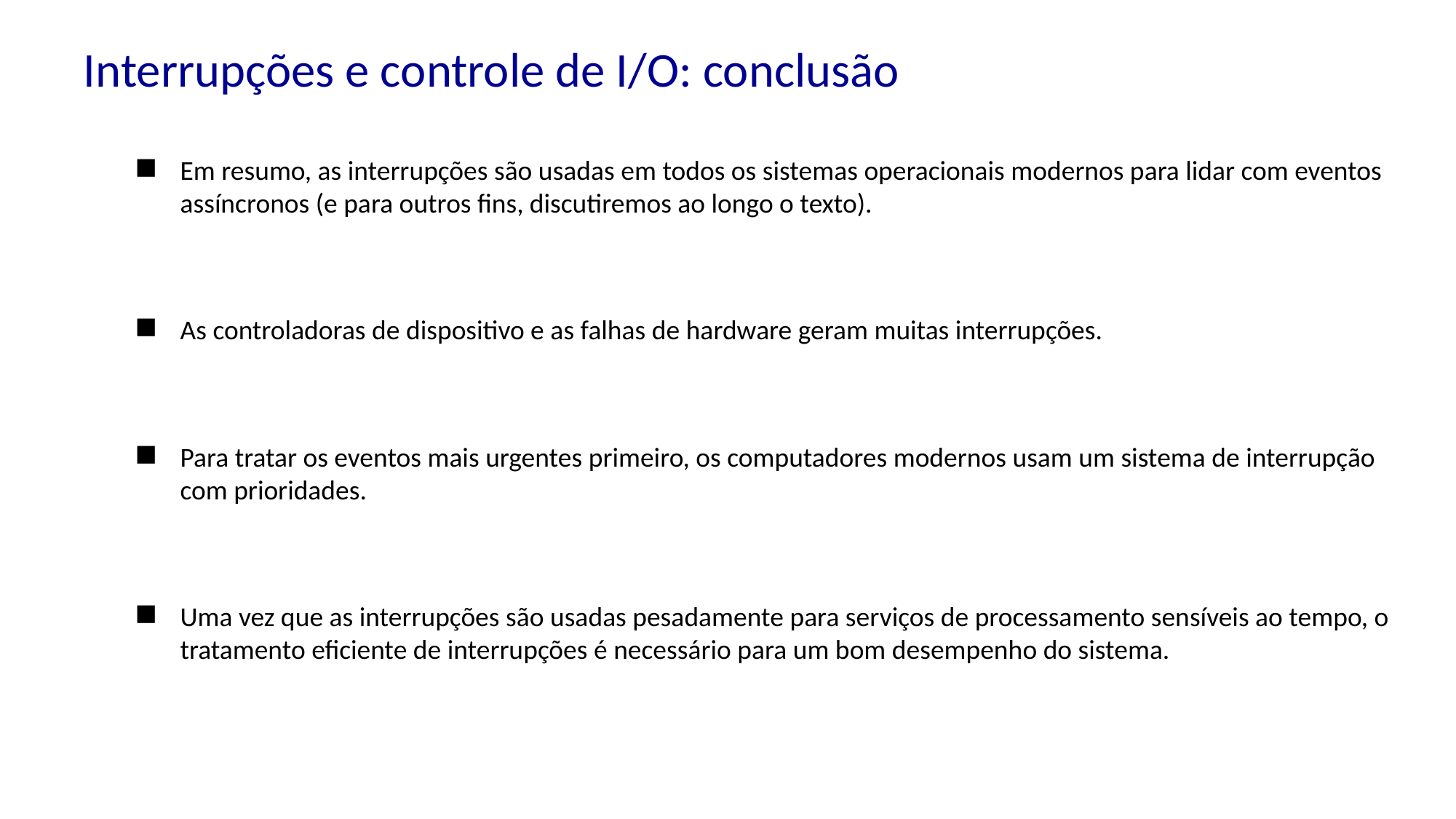

# Interrupções e controle de I/O: conclusão
Em resumo, as interrupções são usadas em todos os sistemas operacionais modernos para lidar com eventos assíncronos (e para outros fins, discutiremos ao longo o texto).

As controladoras de dispositivo e as falhas de hardware geram muitas interrupções.

Para tratar os eventos mais urgentes primeiro, os computadores modernos usam um sistema de interrupção com prioridades.

Uma vez que as interrupções são usadas pesadamente para serviços de processamento sensíveis ao tempo, o tratamento eficiente de interrupções é necessário para um bom desempenho do sistema.